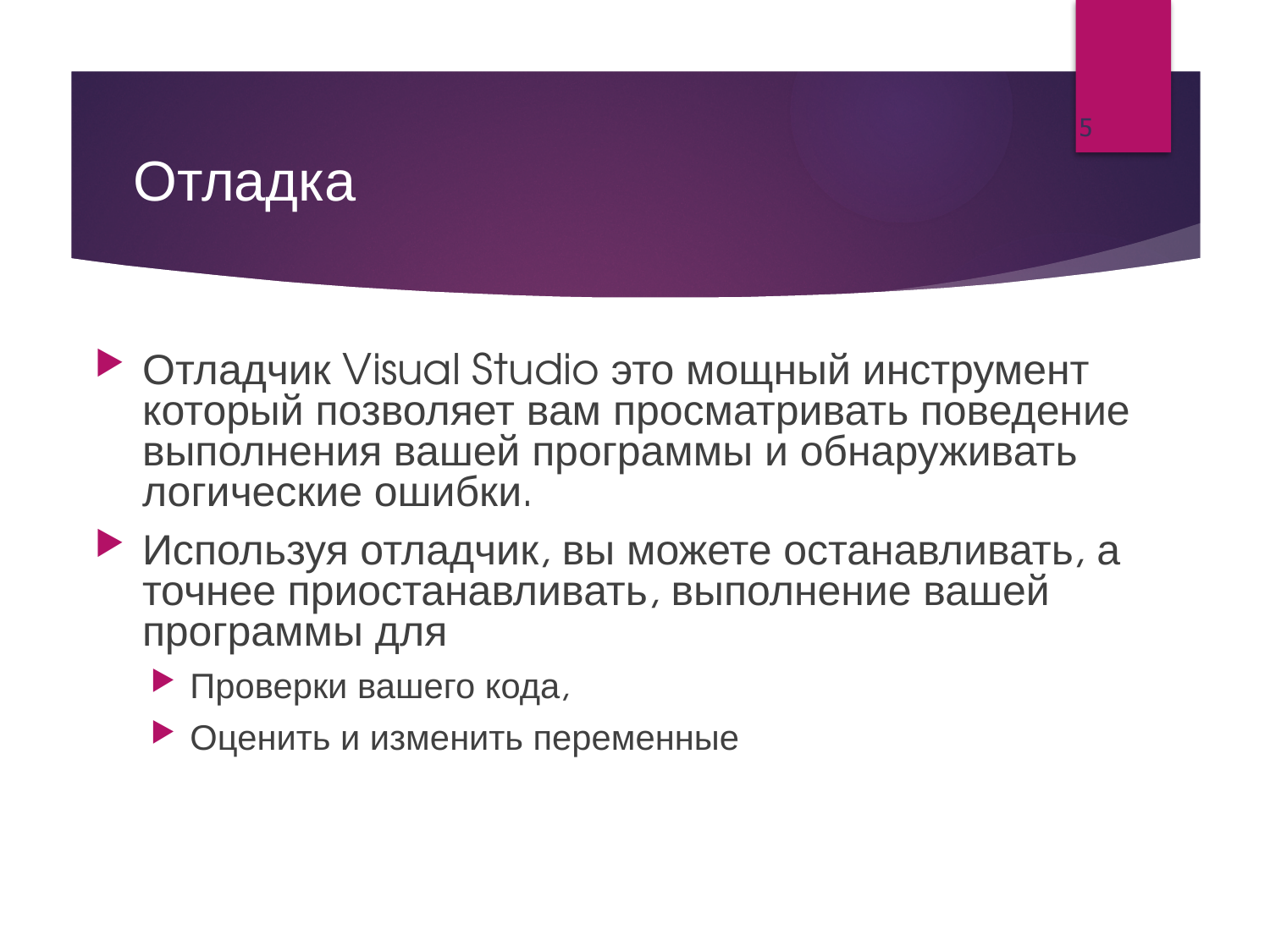

5
# Отладка
Отладчик Visual Studio это мощный инструмент который позволяет вам просматривать поведение выполнения вашей программы и обнаруживать логические ошибки.
Используя отладчик, вы можете останавливать, а точнее приостанавливать, выполнение вашей программы для
Проверки вашего кода,
Оценить и изменить переменные